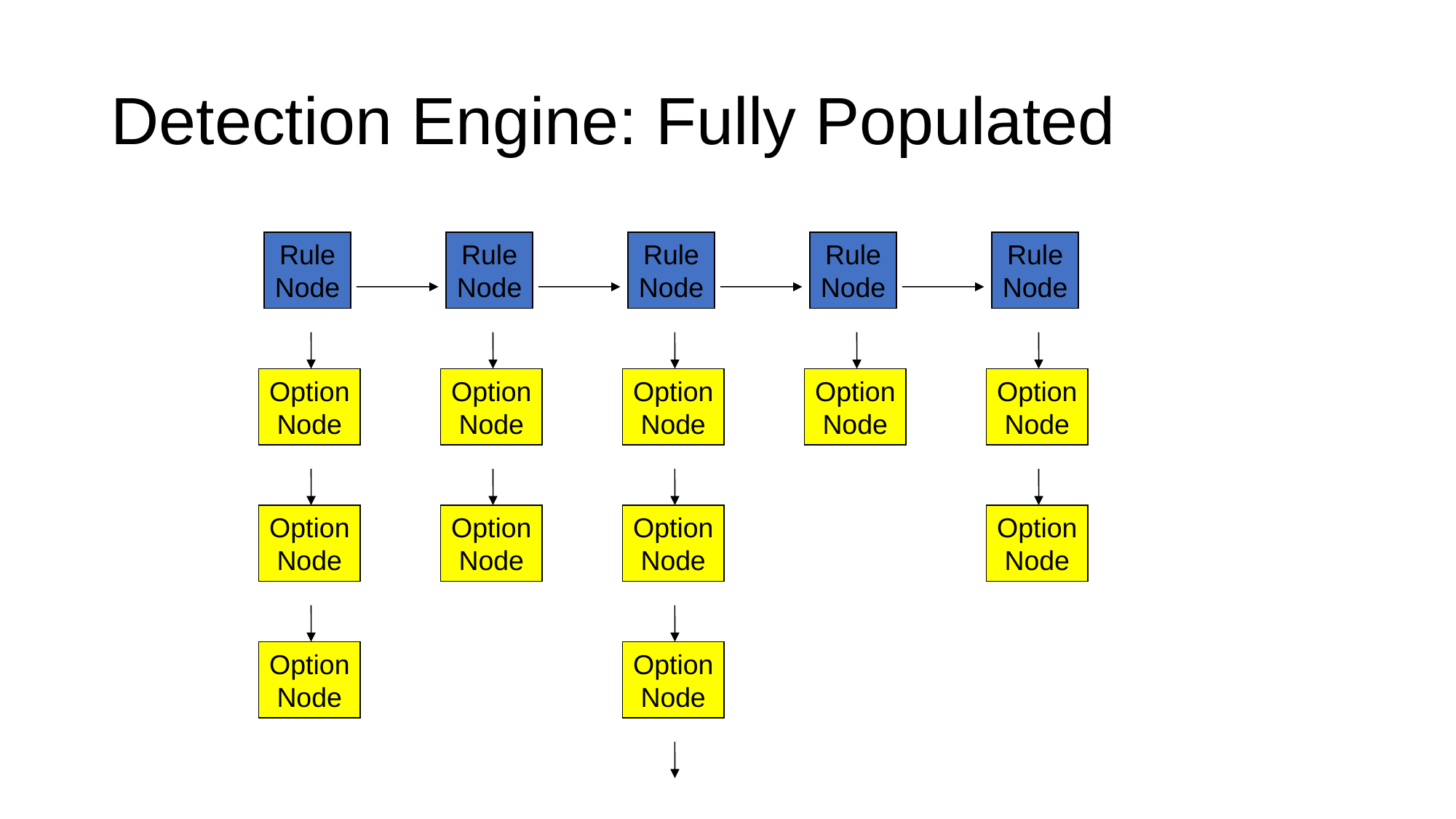

# Detection Engine: Fully Populated
Rule
Node
Rule
Node
Rule
Node
Rule
Node
Rule
Node

Option
Node
Option
Node
Option
Node
Option
Node
Option
Node

Option
Node
Option
Node
Option
Node
Option
Node

Option
Node
Option
Node